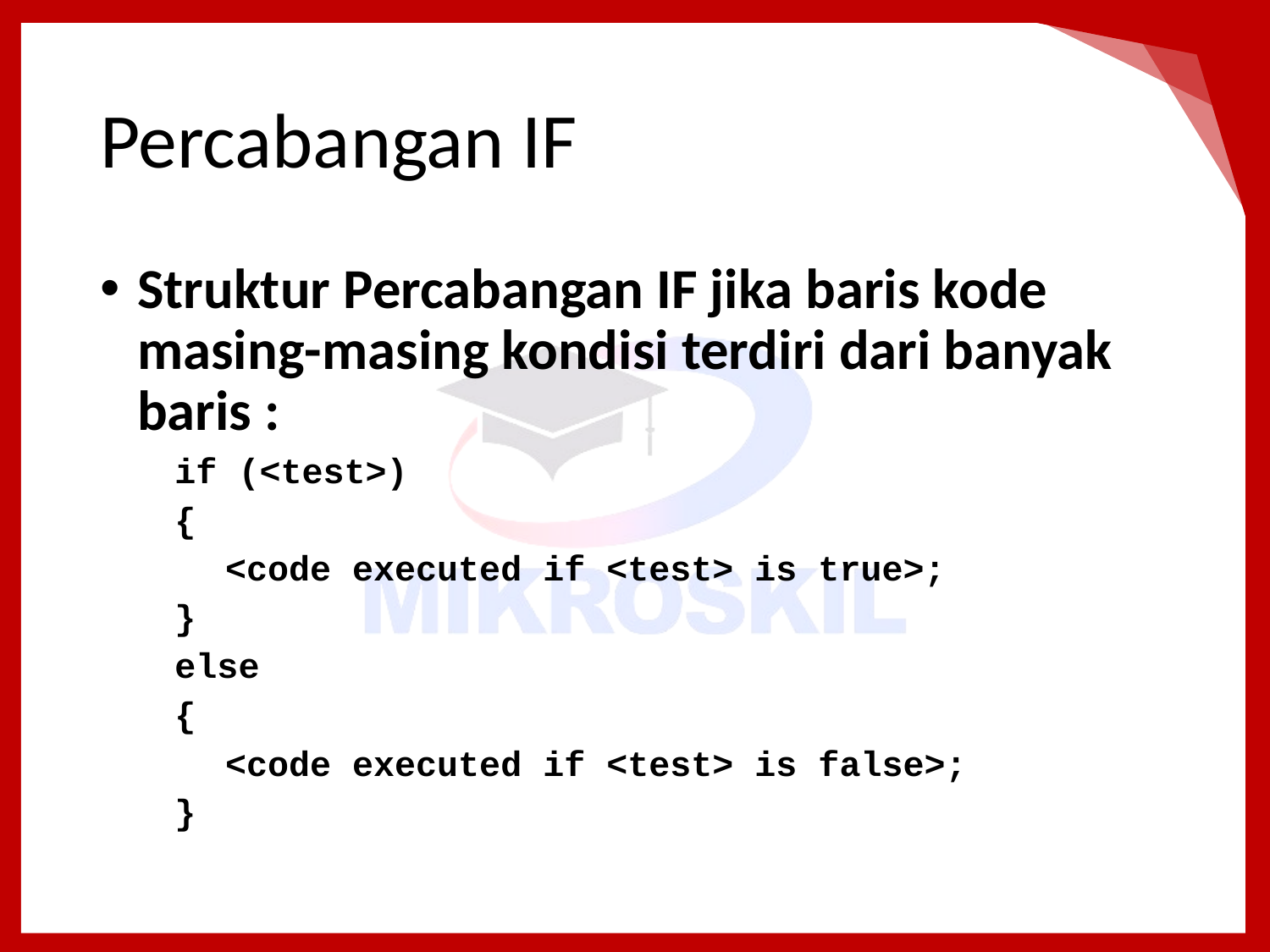

# Percabangan IF
Struktur Percabangan IF jika baris kode masing-masing kondisi terdiri dari banyak baris :
if (<test>)
{
<code executed if <test> is true>;
}
else
{
<code executed if <test> is false>;
}